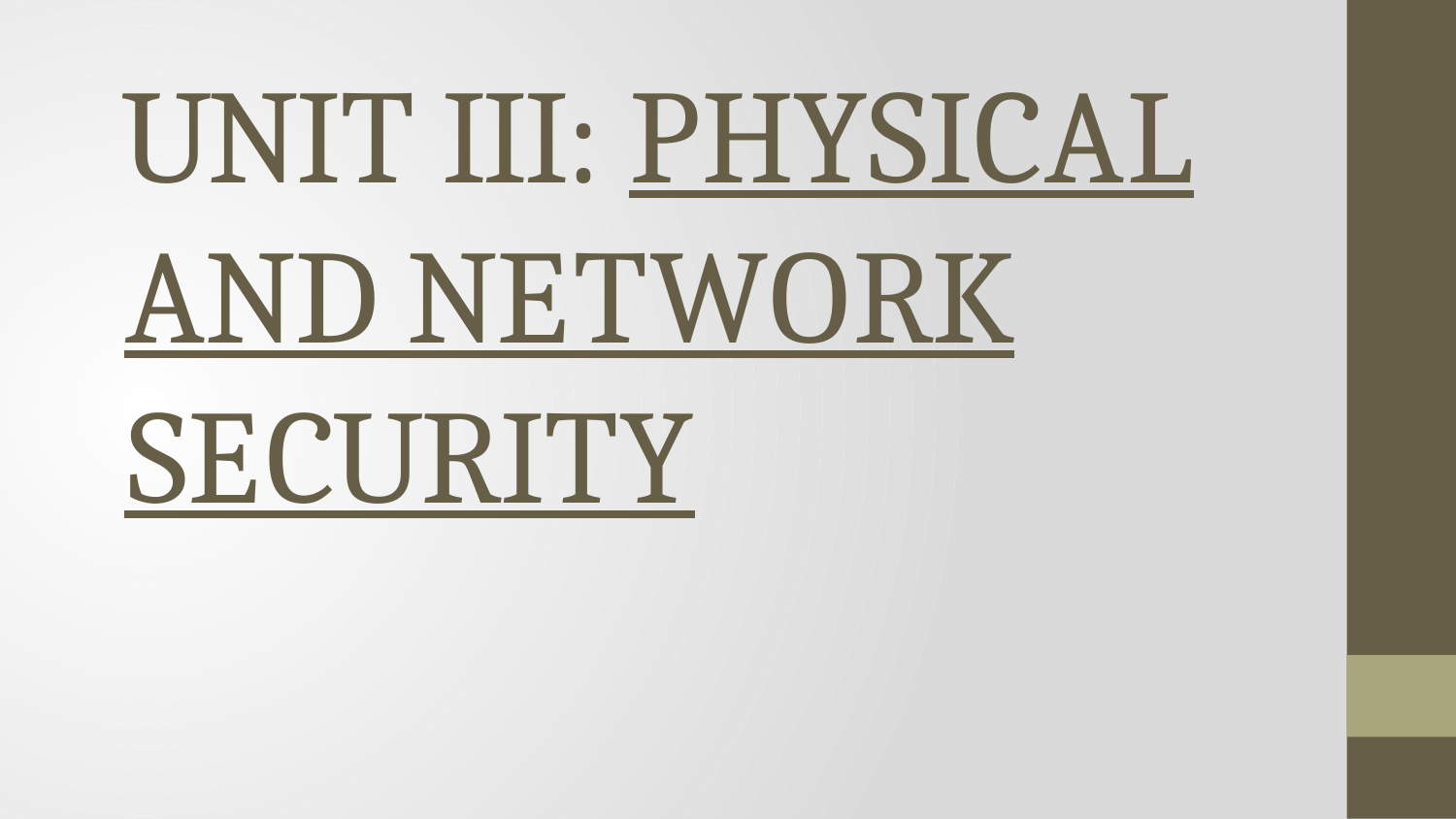

# UNIT III: PHYSICAL AND NETWORK SECURITY